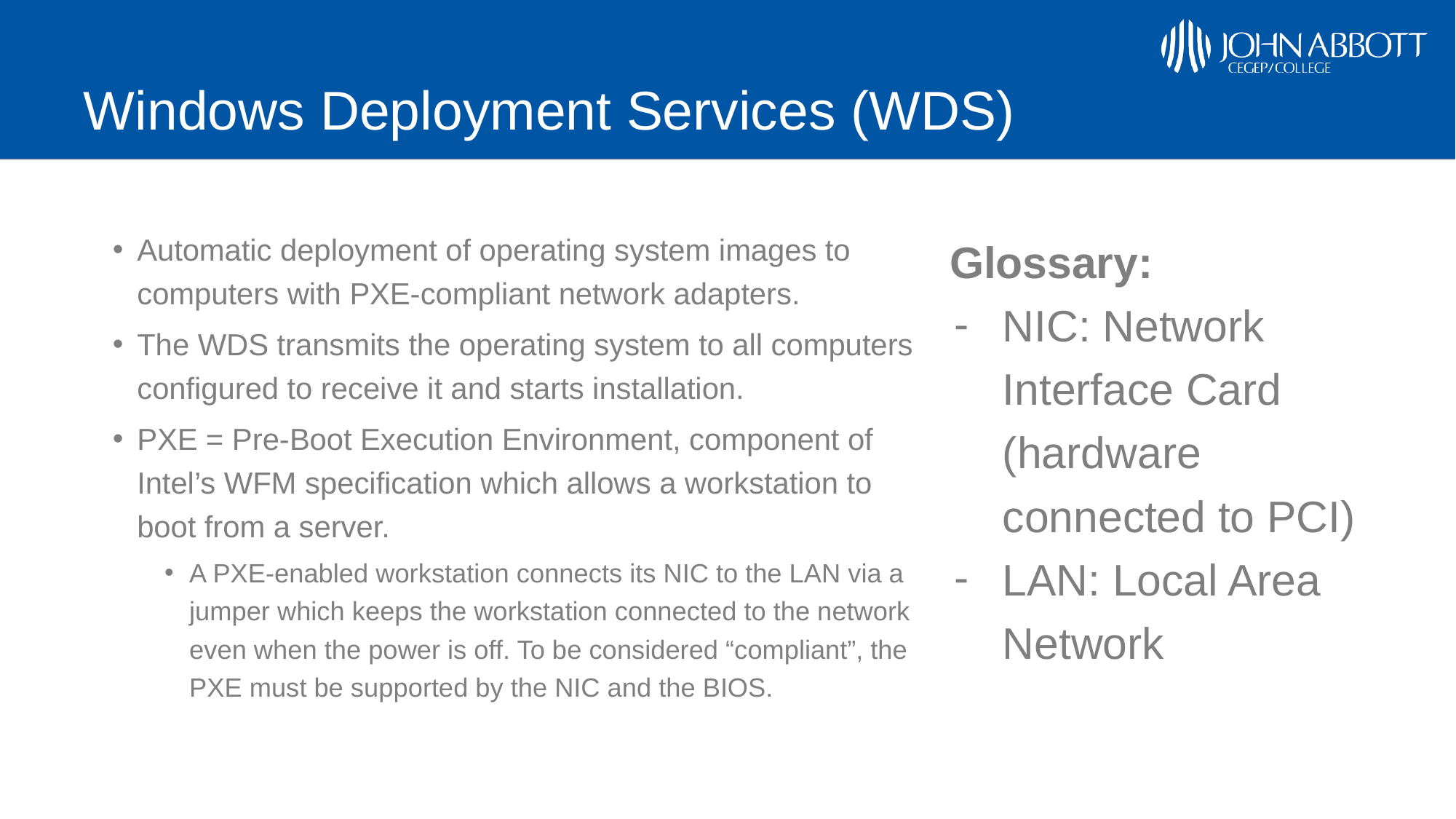

# Windows Deployment Services (WDS)
Automatic deployment of operating system images to computers with PXE-compliant network adapters.
The WDS transmits the operating system to all computers configured to receive it and starts installation.
PXE = Pre-Boot Execution Environment, component of Intel’s WFM specification which allows a workstation to boot from a server.
A PXE-enabled workstation connects its NIC to the LAN via a jumper which keeps the workstation connected to the network even when the power is off. To be considered “compliant”, the PXE must be supported by the NIC and the BIOS.
Glossary:
NIC: Network Interface Card (hardware connected to PCI)
LAN: Local Area Network